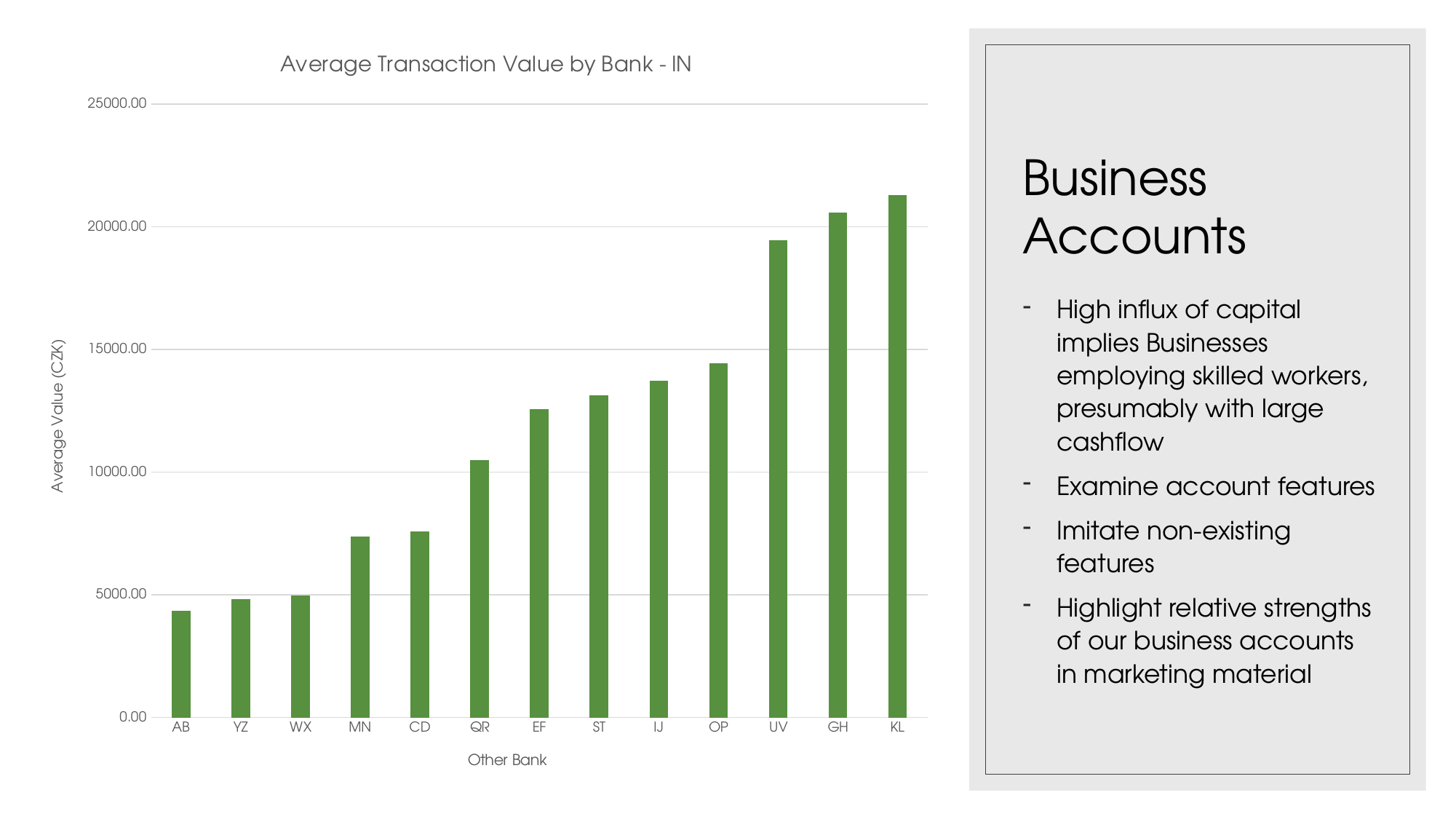

### Chart: Average Transaction Value by Bank - IN

| Category | AB |
|---|---|
| AB | 4335.7832 |
| YZ | 4828.29 |
| WX | 4962.3559 |
| MN | 7377.4247 |
| CD | 7586.1466 |
| QR | 10502.5728 |
| EF | 12574.9272 |
| ST | 13132.4878 |
| IJ | 13738.5309 |
| OP | 14431.0992 |
| UV | 19466.6904 |
| GH | 20565.4556 |
| KL | 21294.7558 |
# Business Accounts
High influx of capital implies Businesses employing skilled workers, presumably with large cashflow
Examine account features
Imitate non-existing features
Highlight relative strengths of our business accounts in marketing material